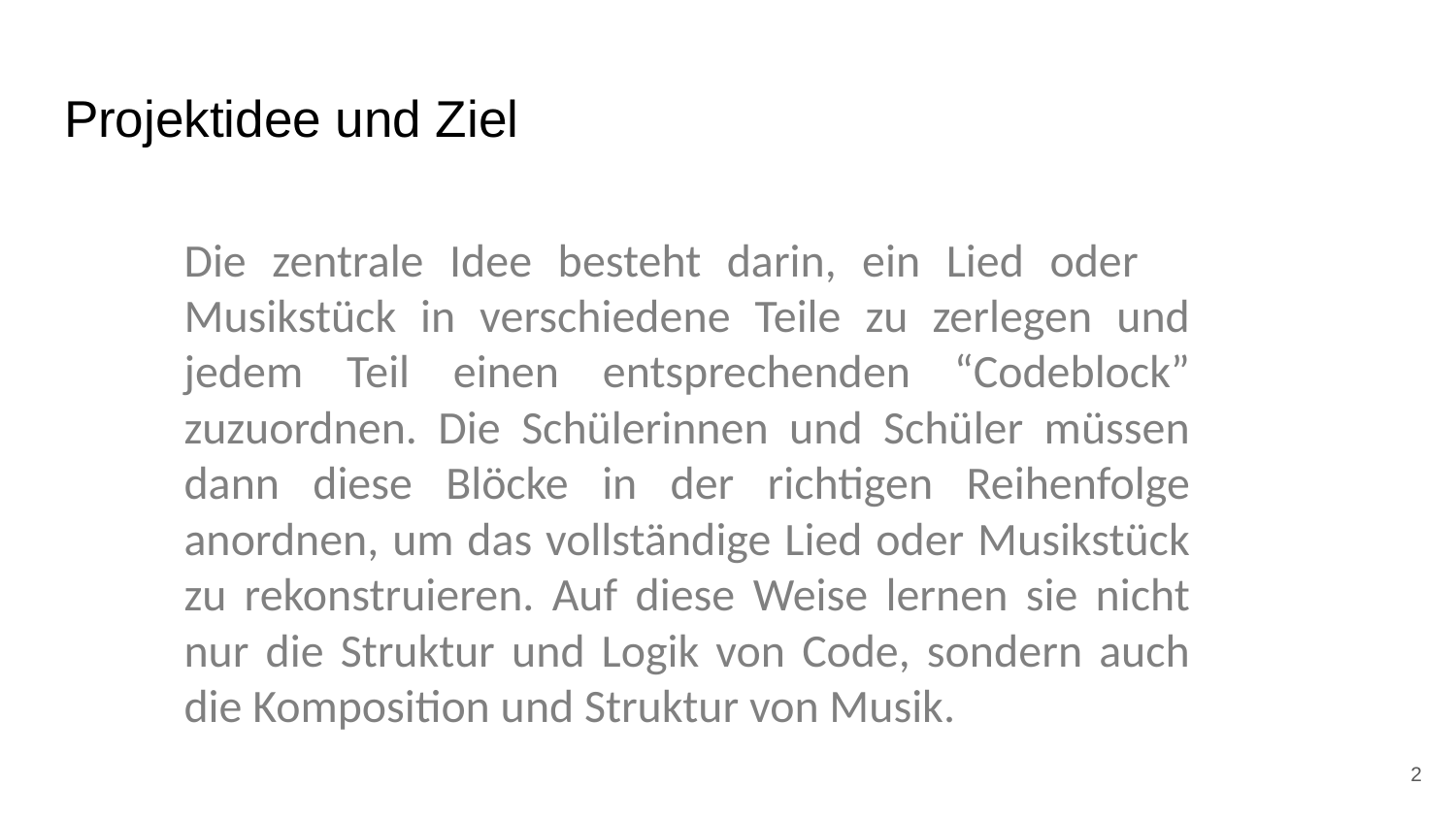

# Projektidee und Ziel
Die zentrale Idee besteht darin, ein Lied oder   Musikstück in verschiedene Teile zu zerlegen und jedem Teil einen entsprechenden “Codeblock” zuzuordnen. Die Schülerinnen und Schüler müssen dann diese Blöcke in der richtigen Reihenfolge anordnen, um das vollständige Lied oder Musikstück zu rekonstruieren. Auf diese Weise lernen sie nicht nur die Struktur und Logik von Code, sondern auch die Komposition und Struktur von Musik.
2